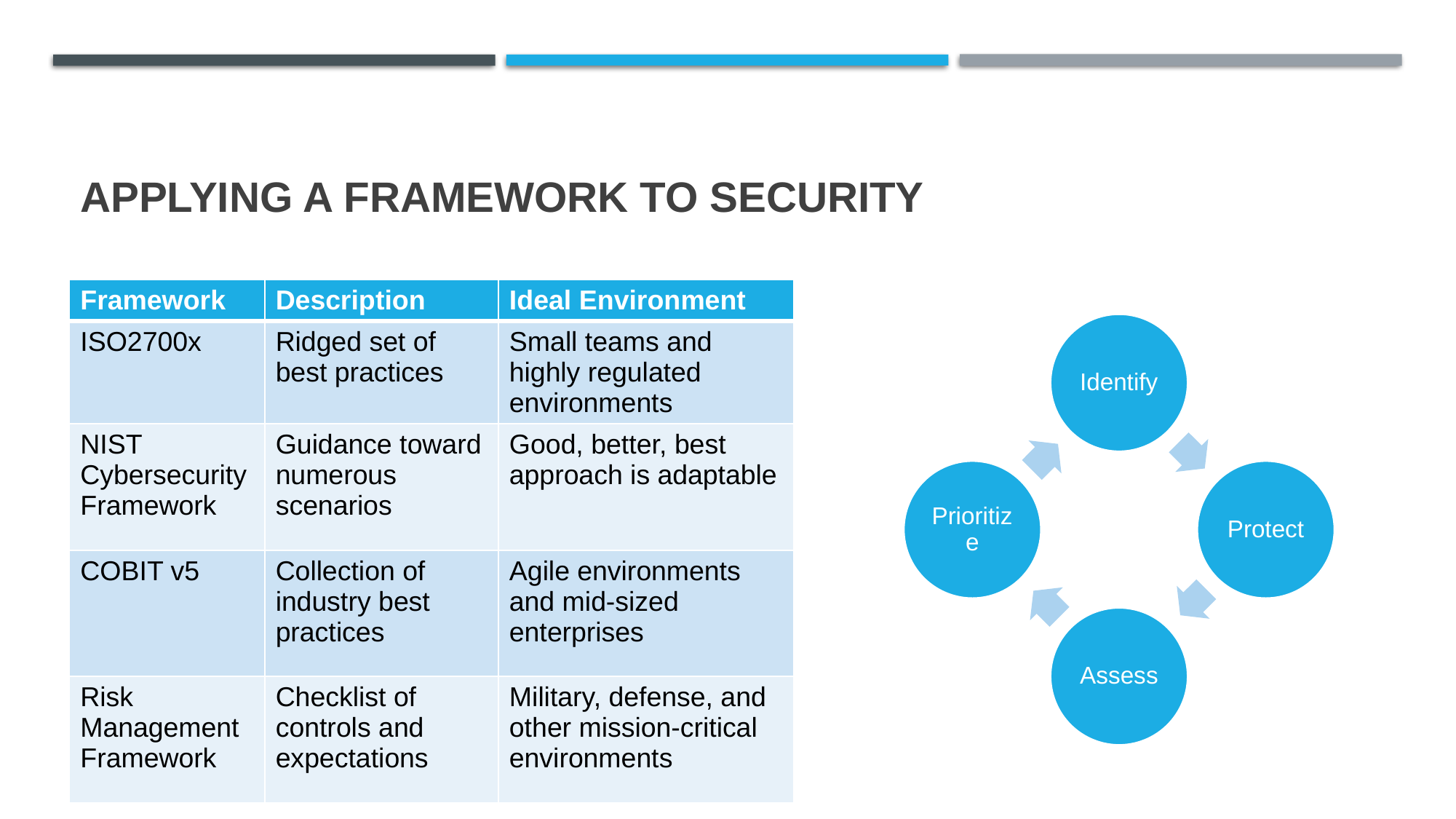

# Applying a Framework to Security
| Framework | Description | Ideal Environment |
| --- | --- | --- |
| ISO2700x | Ridged set of best practices | Small teams and highly regulated environments |
| NIST Cybersecurity Framework | Guidance toward numerous scenarios | Good, better, best approach is adaptable |
| COBIT v5 | Collection of industry best practices | Agile environments and mid-sized enterprises |
| Risk Management Framework | Checklist of controls and expectations | Military, defense, and other mission-critical environments |
Identify

Protect

Assess

Prioritize